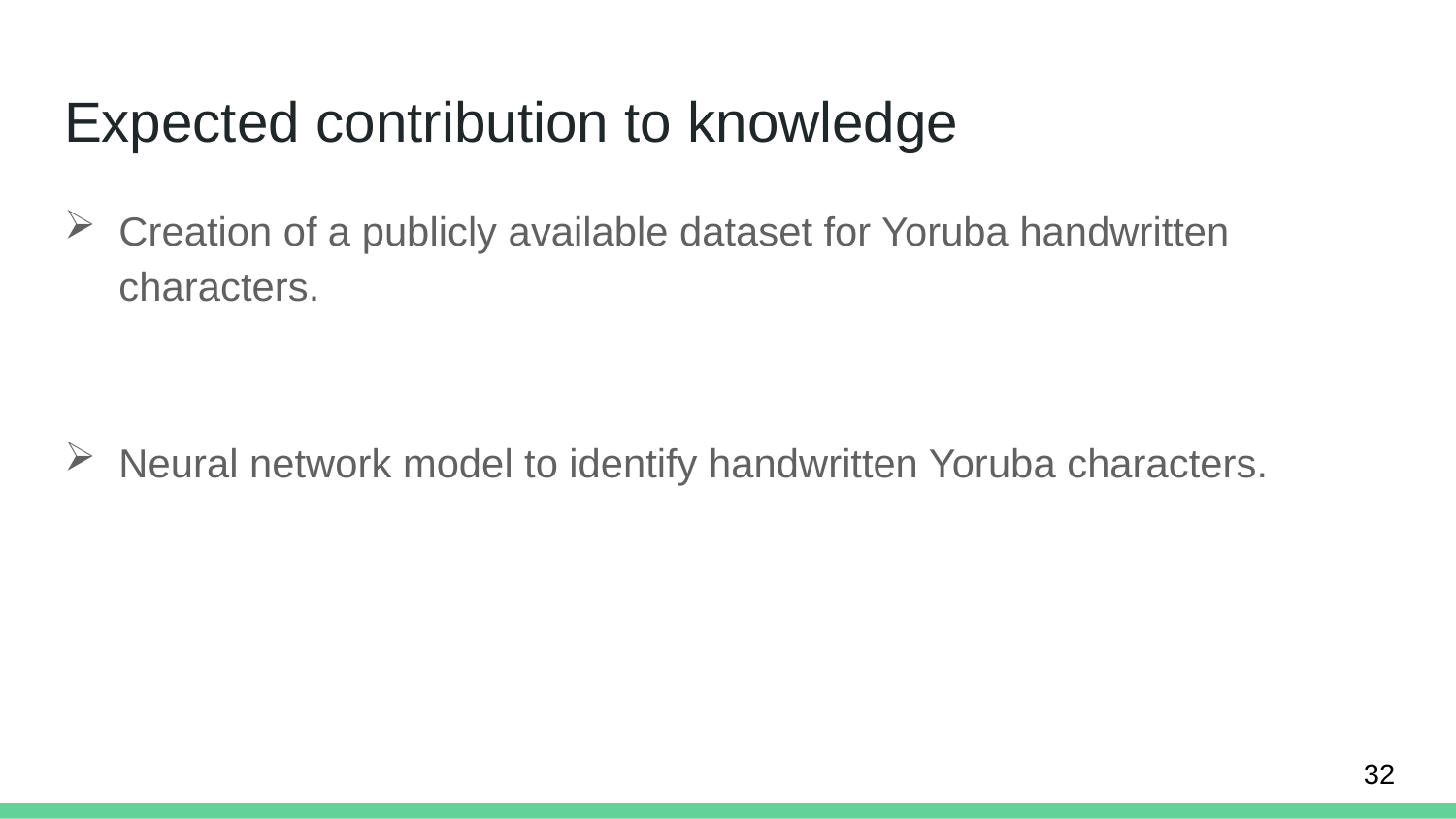

# Expected contribution to knowledge
Creation of a publicly available dataset for Yoruba handwritten characters.

Neural network model to identify handwritten Yoruba characters.
32